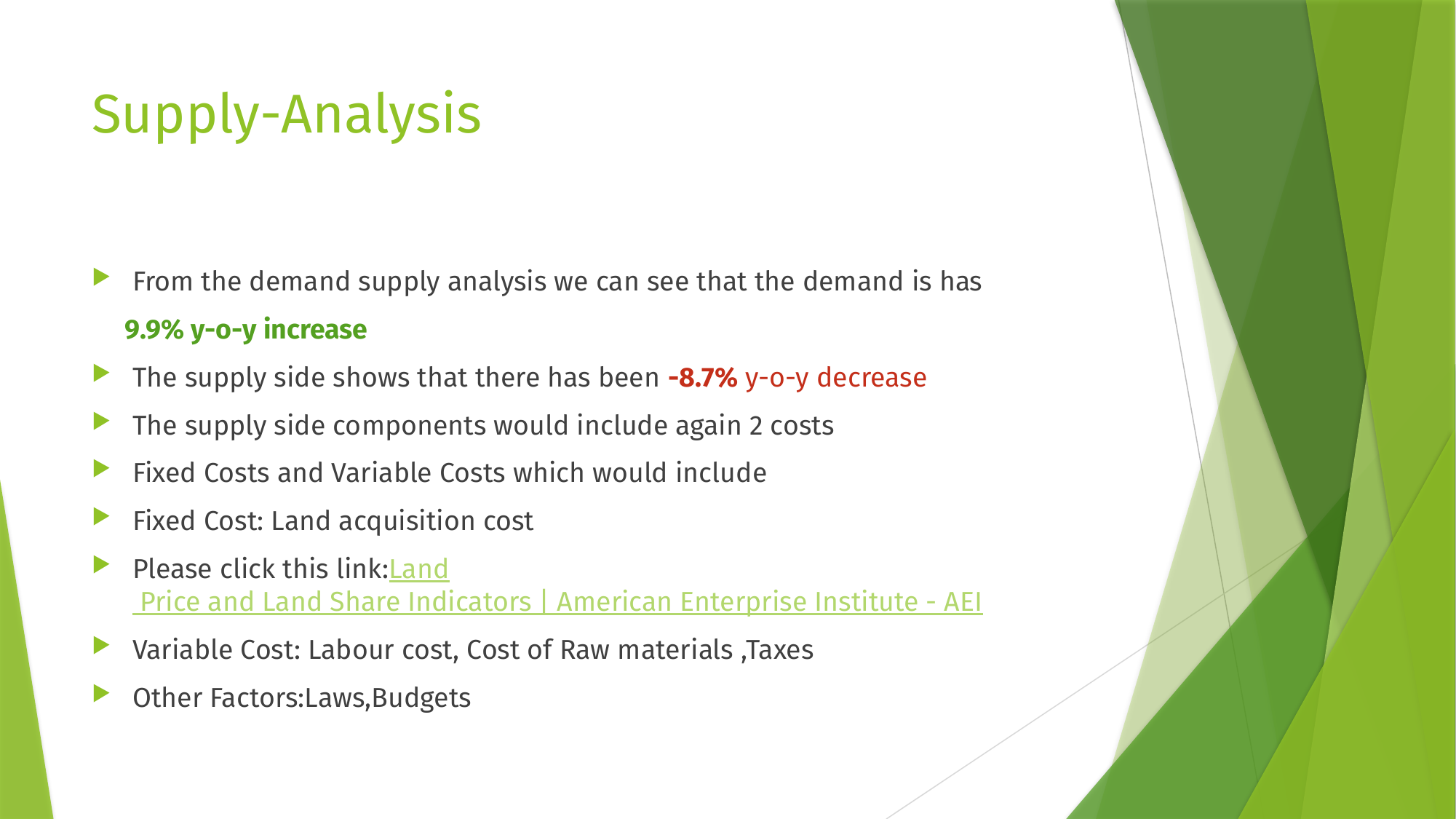

# Supply-Analysis
From the demand supply analysis we can see that the demand is has
     9.9% y-o-y increase
The supply side shows that there has been -8.7% y-o-y decrease
The supply side components would include again 2 costs
Fixed Costs and Variable Costs which would include
Fixed Cost: Land acquisition cost
Please click this link:Land Price and Land Share Indicators | American Enterprise Institute - AEI
Variable Cost: Labour cost, Cost of Raw materials ,Taxes
Other Factors:Laws,Budgets